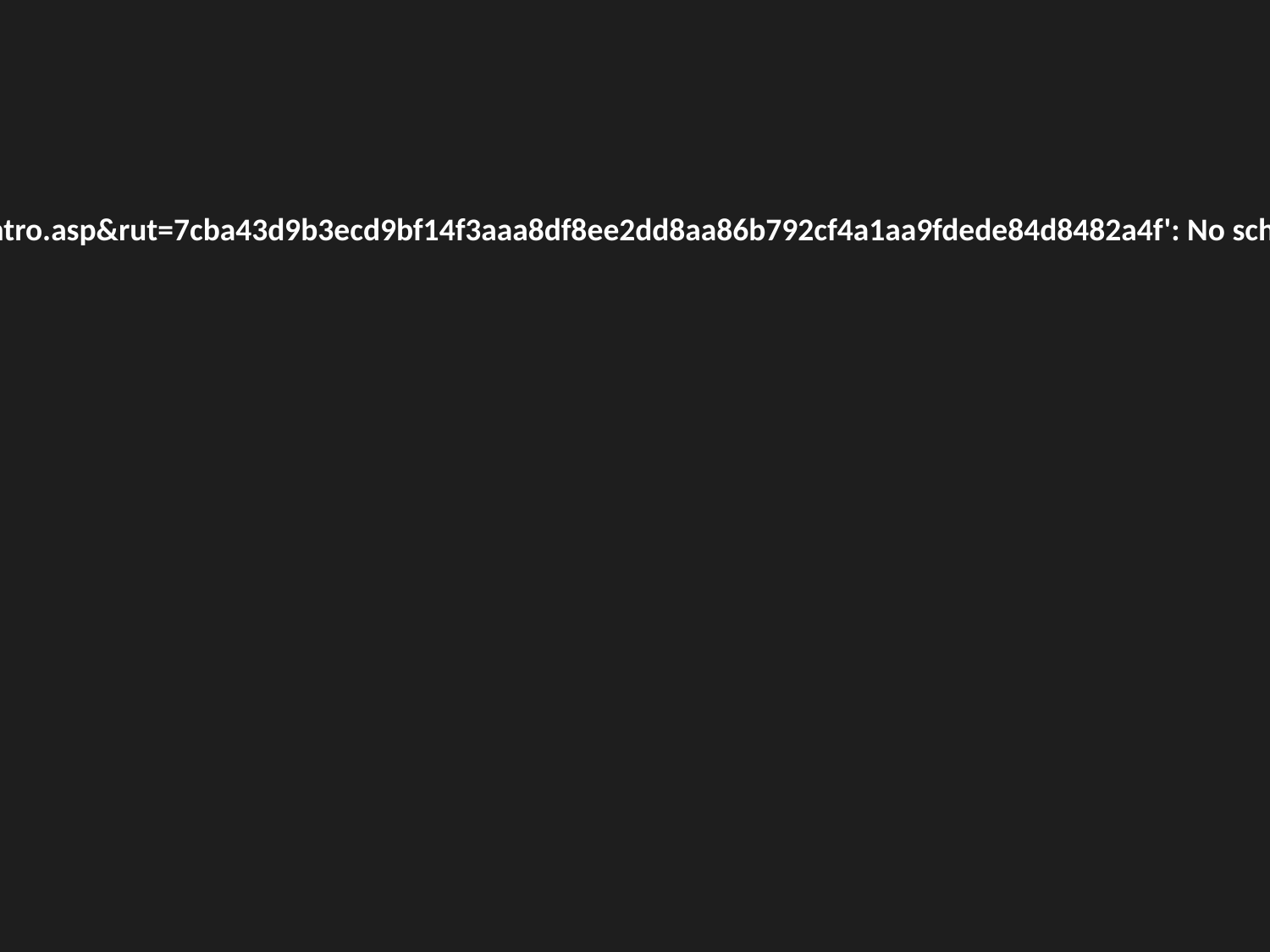

Topic 3:
Error extracting: Invalid URL '//duckduckgo.com/l/?uddg=https%3A%2F%2Fwww.w3schools.com%2Fpython%2Fpython_intro.asp&rut=7cba43d9b3ecd9bf14f3aaa8df8ee2dd8aa86b792cf4a1aa9fdede84d8482a4f': No scheme supplied. Perhaps you meant https:////duckduckgo.com/l/?uddg=https%3A%2F%2Fwww.w3schools.com%2Fpython%2Fpython_intro.asp&rut=7cba43d9b3ecd9bf14f3aaa8df8ee2dd8aa86b792cf4a1aa9fdede84d8482a4f?...